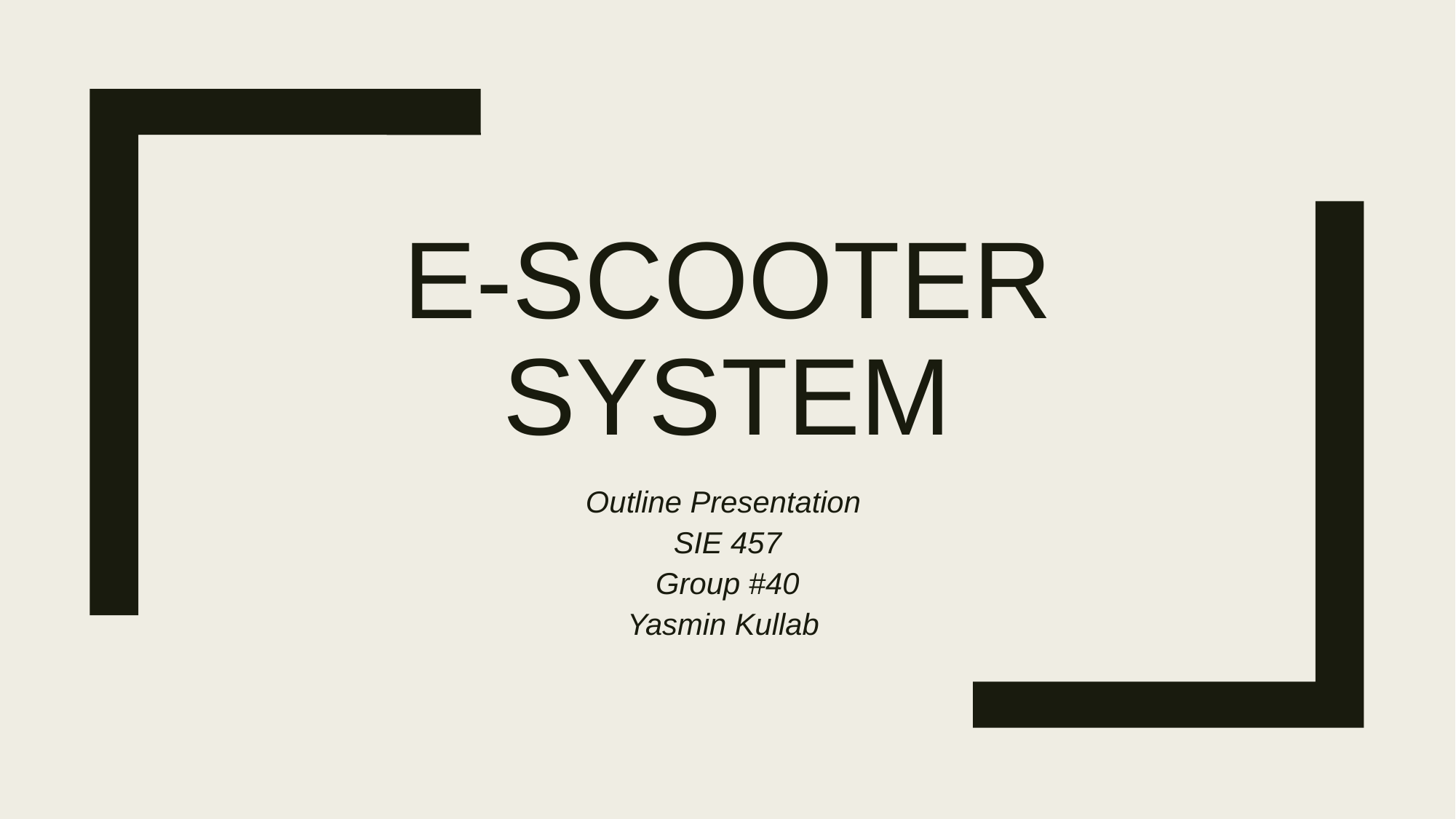

# E-Scooter System
Outline Presentation
SIE 457
Group #40
Yasmin Kullab